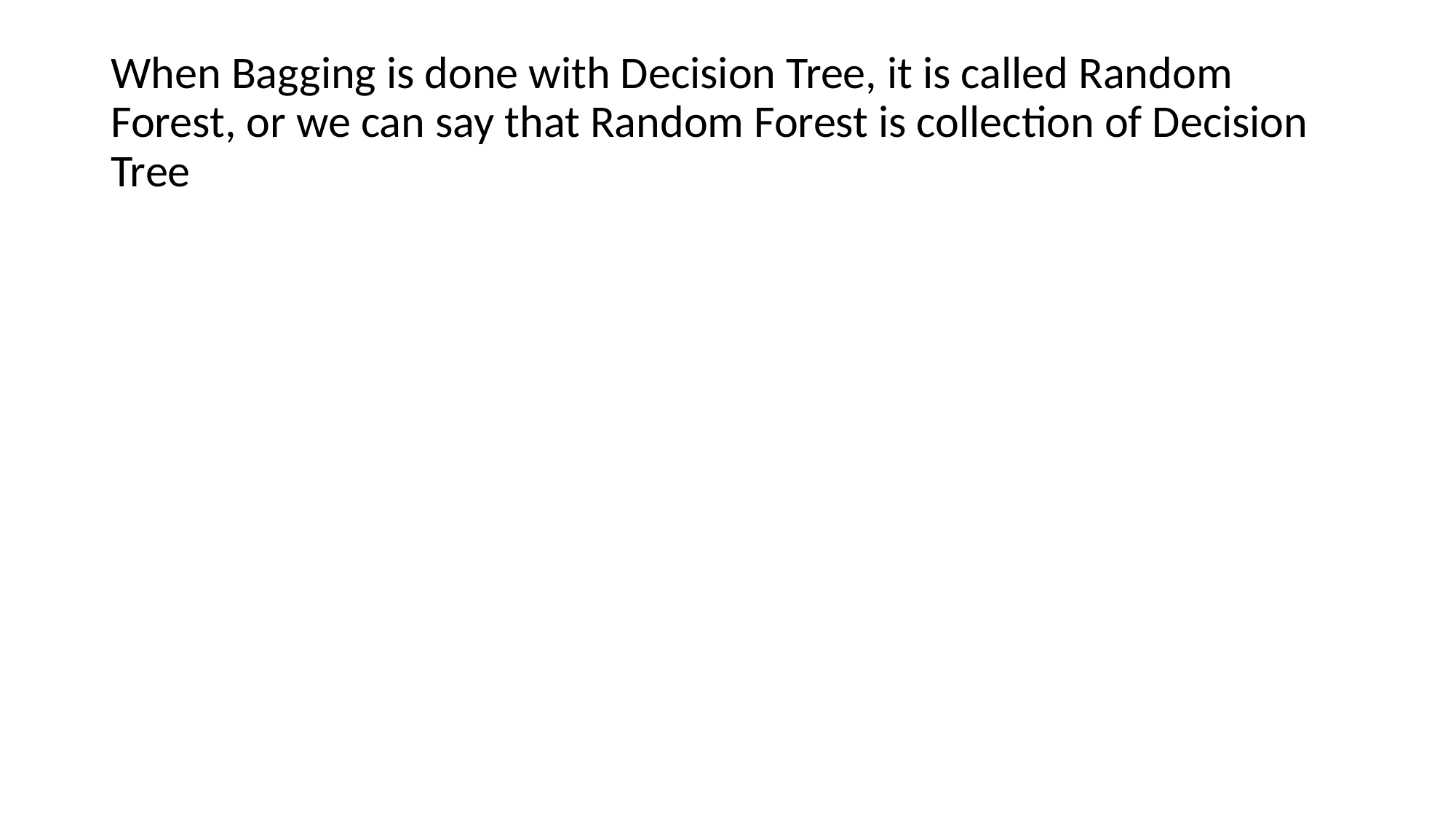

# When Bagging is done with Decision Tree, it is called Random Forest, or we can say that Random Forest is collection of Decision Tree